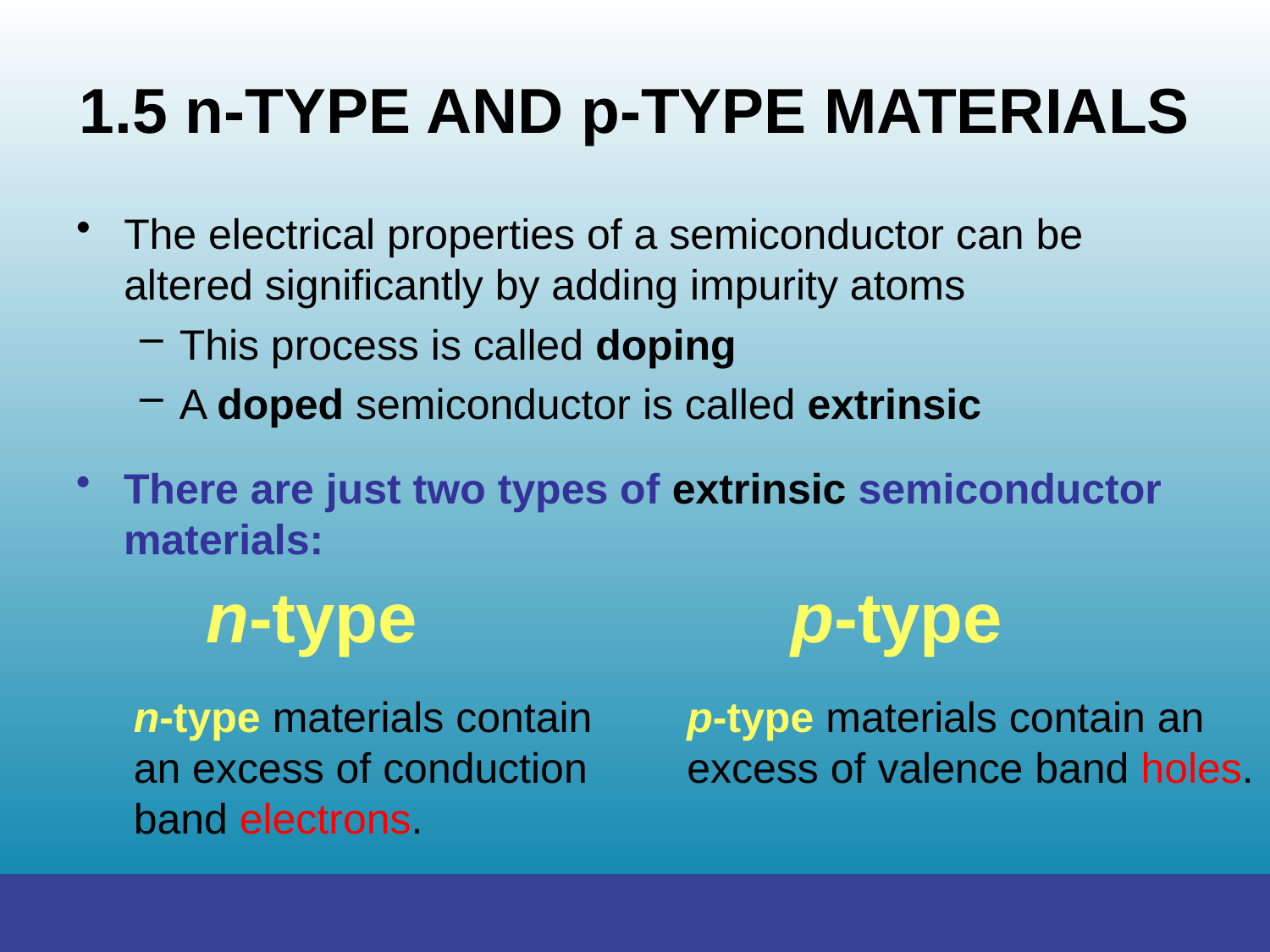

# 1.5 n-TYPE AND p-TYPE MATERIALS
The electrical properties of a semiconductor can be altered significantly by adding impurity atoms
This process is called doping
A doped semiconductor is called extrinsic
There are just two types of extrinsic semiconductor materials:
n-type                   p-type
n-type materials contain an excess of conduction band electrons.
p-type materials contain an excess of valence band holes.